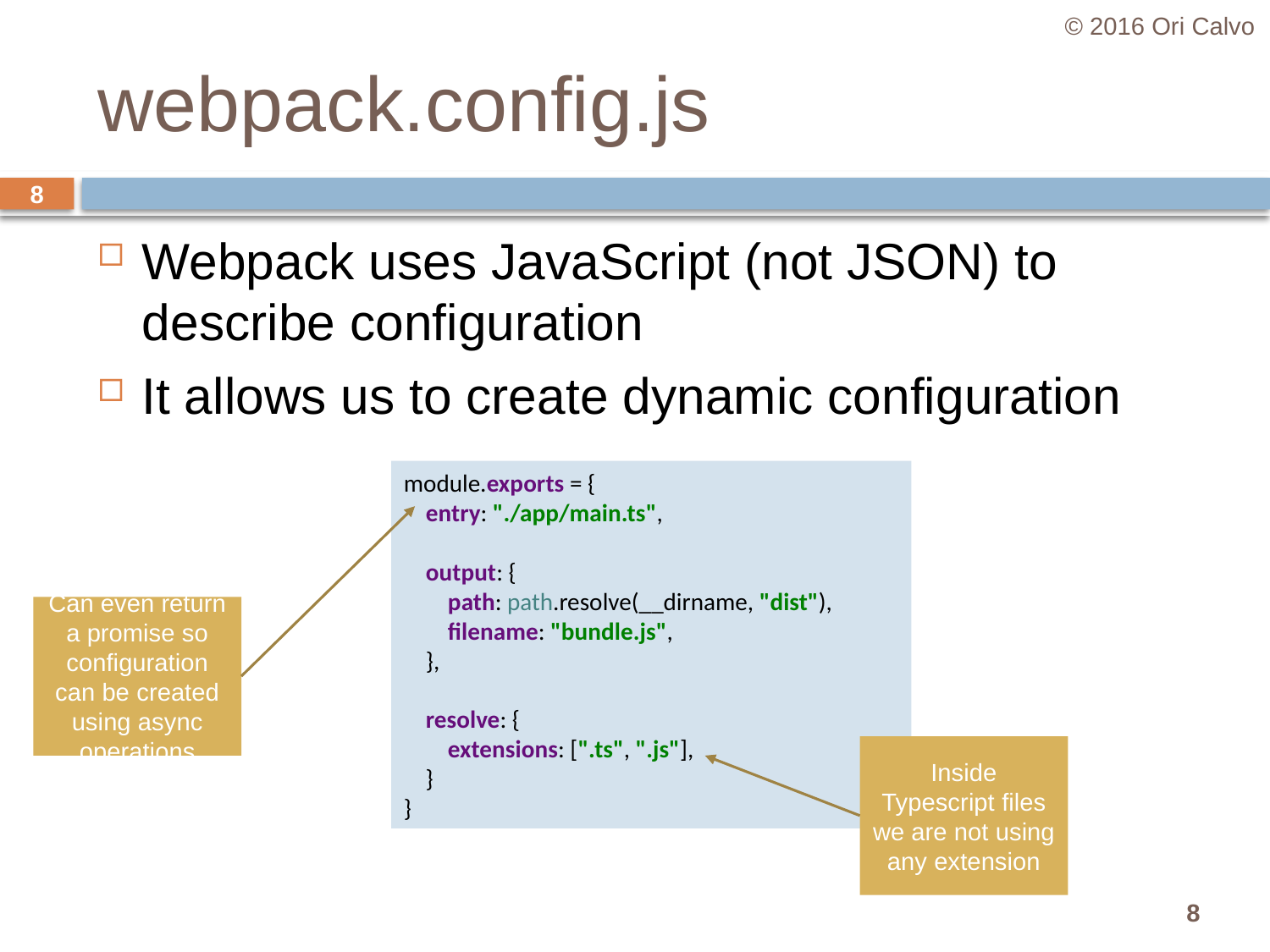

© 2016 Ori Calvo
# webpack.config.js
8
Webpack uses JavaScript (not JSON) to describe configuration
It allows us to create dynamic configuration
module.exports = {
    entry: "./app/main.ts",
    output: {
        path: path.resolve(__dirname, "dist"),
        filename: "bundle.js",
    },
    resolve: {
        extensions: [".ts", ".js"],
    }
}
Can even return a promise so configuration can be created using async operations
Inside Typescript files we are not using any extension